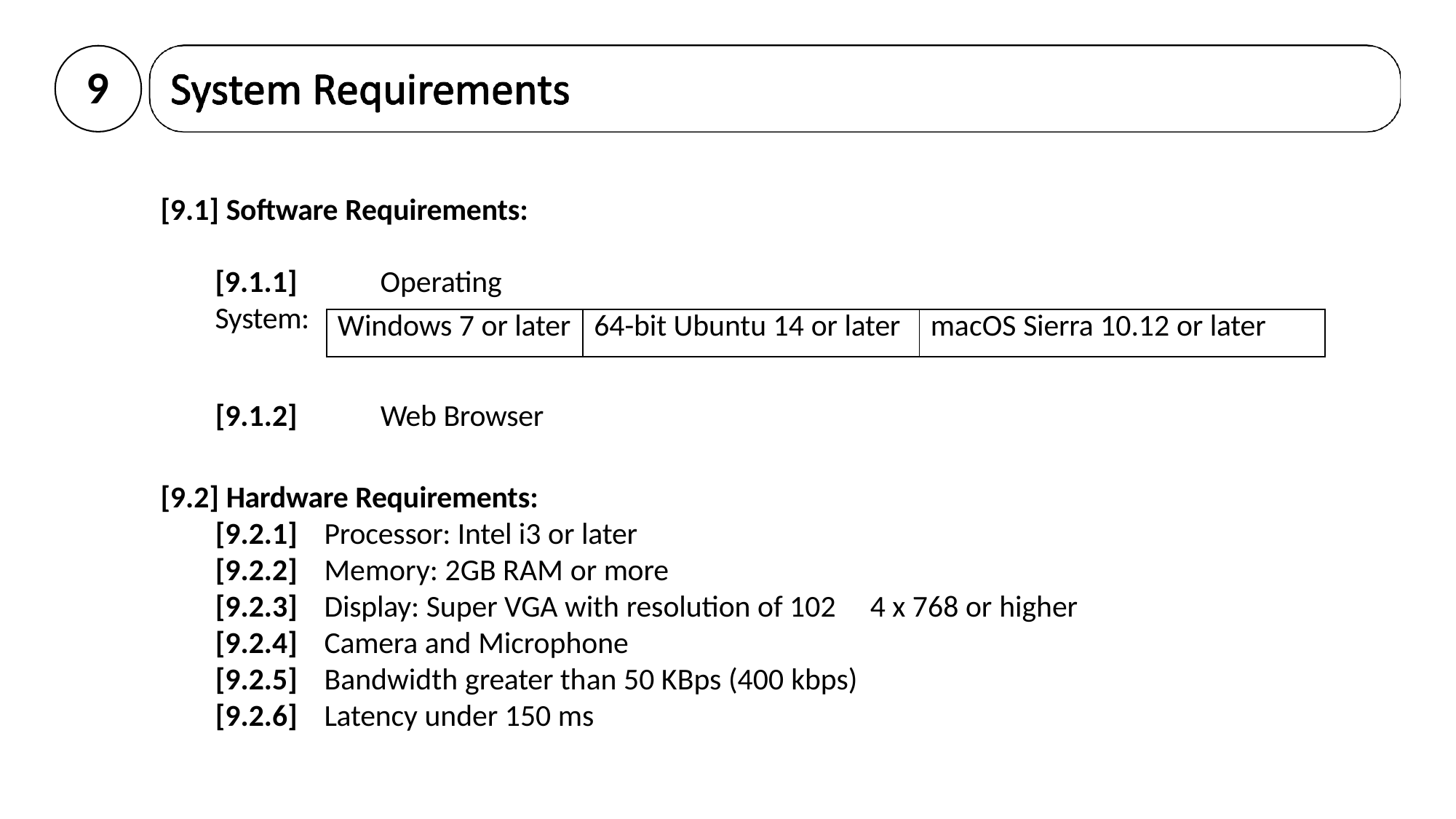

9
[9.1] Software Requirements:

[9.1.1]	Operating System:

[9.1.2]	Web Browser

[9.2] Hardware Requirements:
| Windows 7 or later | 64-bit Ubuntu 14 or later | macOS Sierra 10.12 or later |
| --- | --- | --- |
| [9.2.1] | Processor: Intel i3 or later |  |
| --- | --- | --- |
| [9.2.2] | Memory: 2GB RAM or more |  |
| [9.2.3] | Display: Super VGA with resolution of 102 | 4 x 768 or higher |
| [9.2.4] | Camera and Microphone |  |
| [9.2.5] | Bandwidth greater than 50 KBps (400 kbps) |  |
| [9.2.6] | Latency under 150 ms |  |